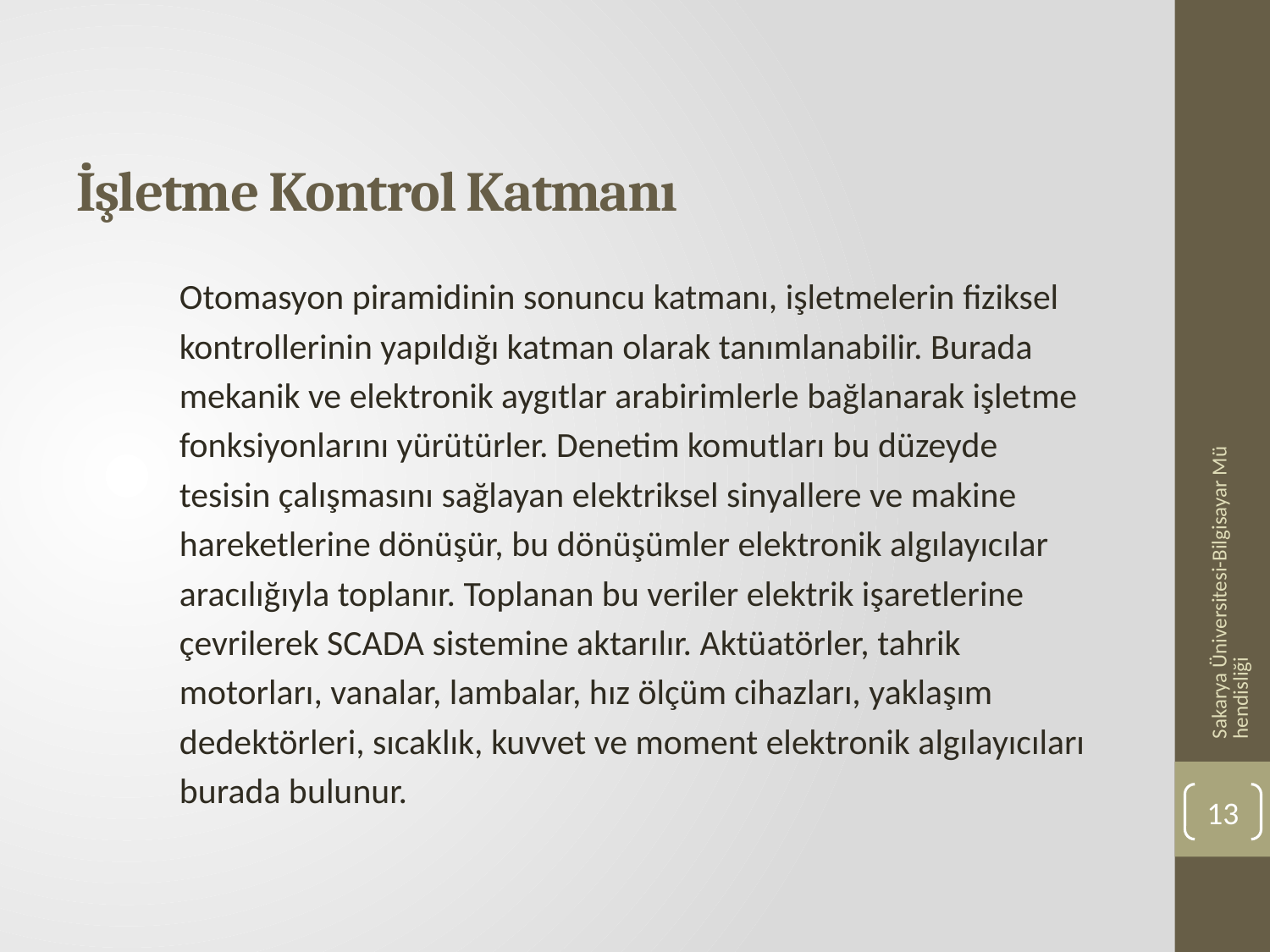

# İşletme Kontrol Katmanı
Otomasyon piramidinin sonuncu katmanı, işletmelerin fiziksel
kontrollerinin yapıldığı katman olarak tanımlanabilir. Burada
mekanik ve elektronik aygıtlar arabirimlerle bağlanarak işletme
fonksiyonlarını yürütürler. Denetim komutları bu düzeyde
tesisin çalışmasını sağlayan elektriksel sinyallere ve makine
hareketlerine dönüşür, bu dönüşümler elektronik algılayıcılar
aracılığıyla toplanır. Toplanan bu veriler elektrik işaretlerine
çevrilerek SCADA sistemine aktarılır. Aktüatörler, tahrik
motorları, vanalar, lambalar, hız ölçüm cihazları, yaklaşım
dedektörleri, sıcaklık, kuvvet ve moment elektronik algılayıcıları
burada bulunur.
Sakarya Üniversitesi-Bilgisayar Mühendisliği
13